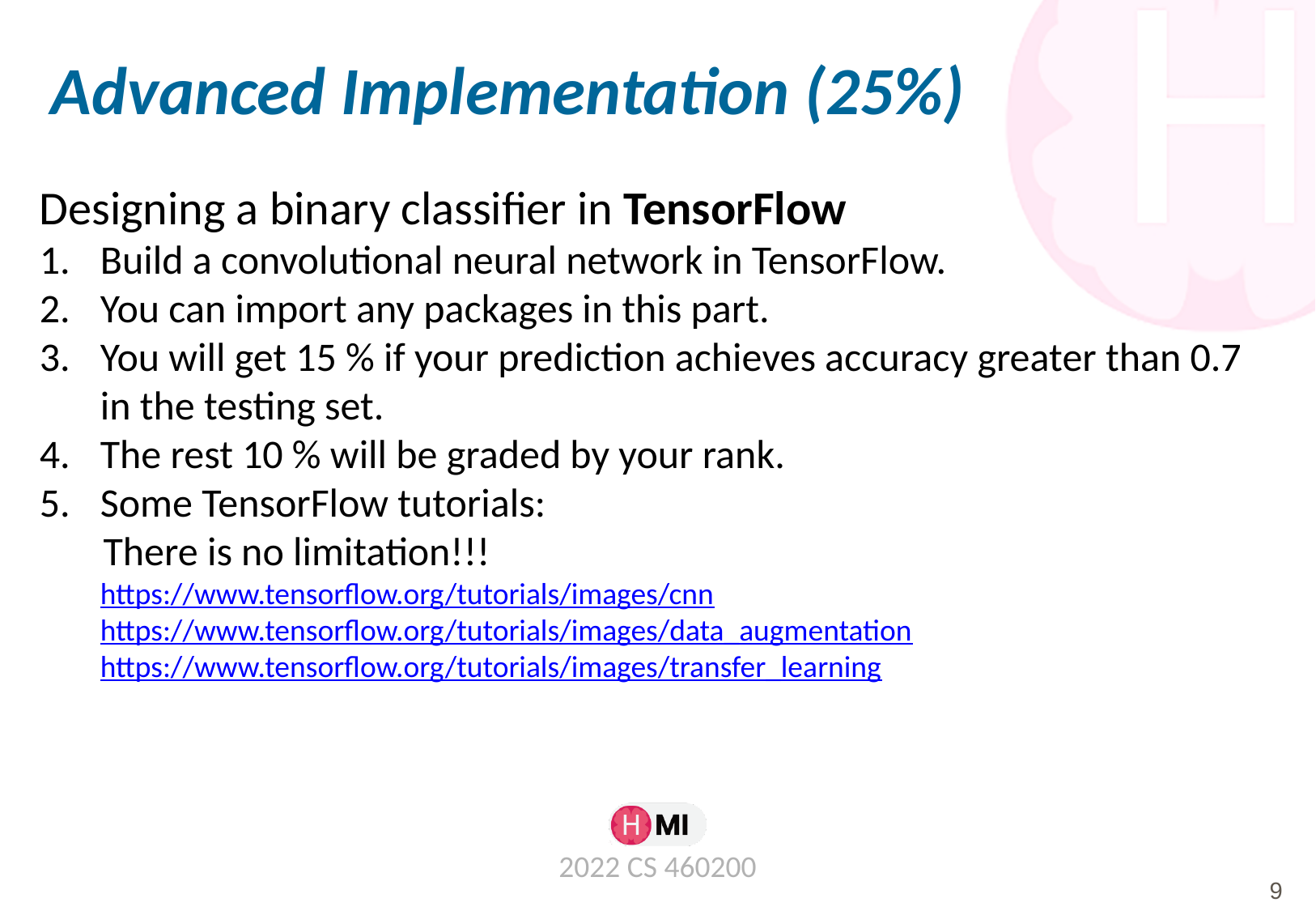

# Advanced Implementation (25%)
Designing a binary classifier in TensorFlow
Build a convolutional neural network in TensorFlow.
You can import any packages in this part.
You will get 15 % if your prediction achieves accuracy greater than 0.7 in the testing set.
The rest 10 % will be graded by your rank.
Some TensorFlow tutorials:
       There is no limitation!!!
https://www.tensorflow.org/tutorials/images/cnn
https://www.tensorflow.org/tutorials/images/data_augmentation
https://www.tensorflow.org/tutorials/images/transfer_learning

2022 CS 460200
9